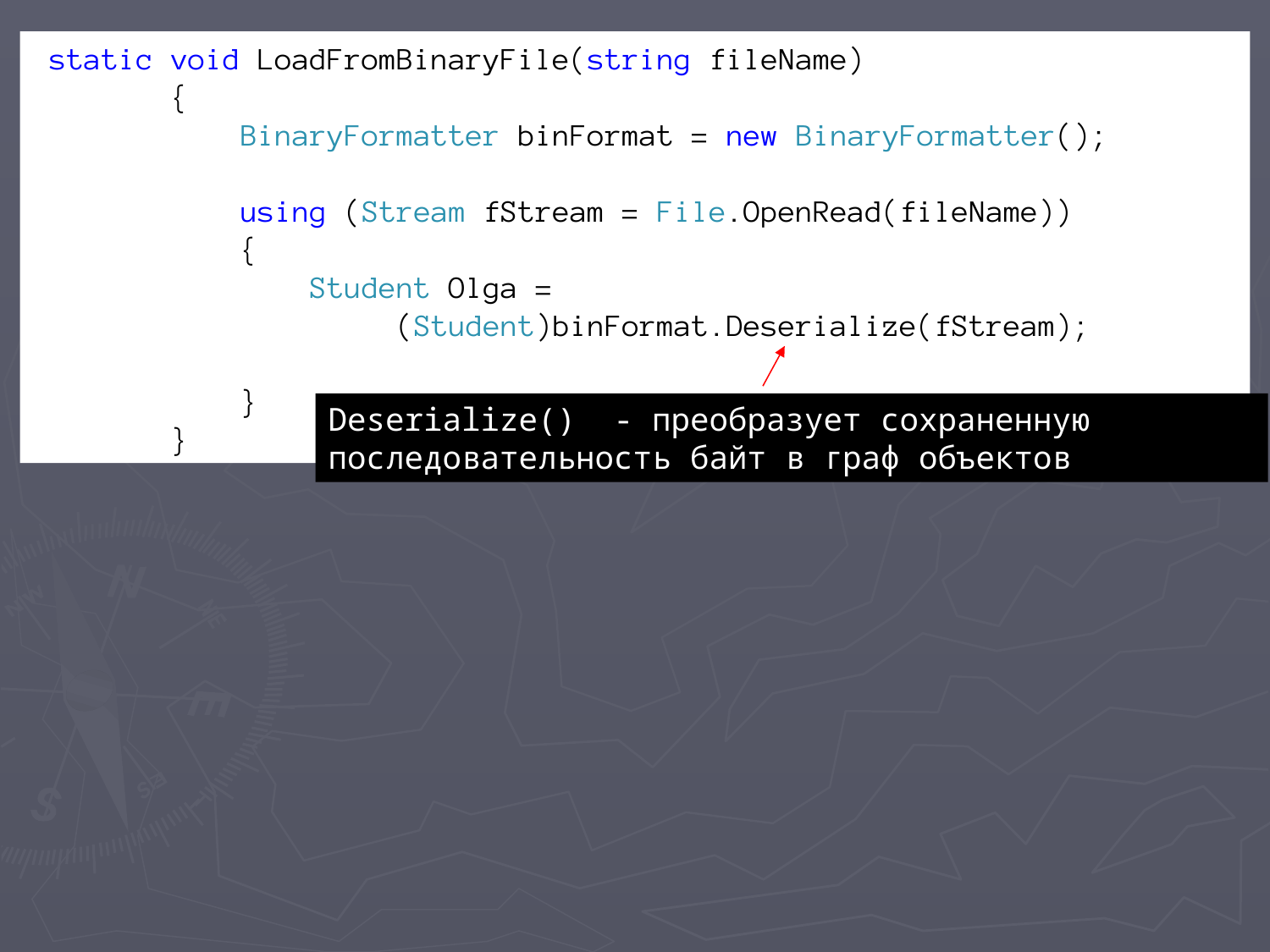

static void LoadFromBinaryFile(string fileName)
        {
            BinaryFormatter binFormat = new BinaryFormatter();

            using (Stream fStream = File.OpenRead(fileName))
            {
                Student Olga =
                     (Student)binFormat.Deserialize(fStream);

            }
        }
#

Deserialize()  - преобразует сохраненную последовательность байт в граф объектов